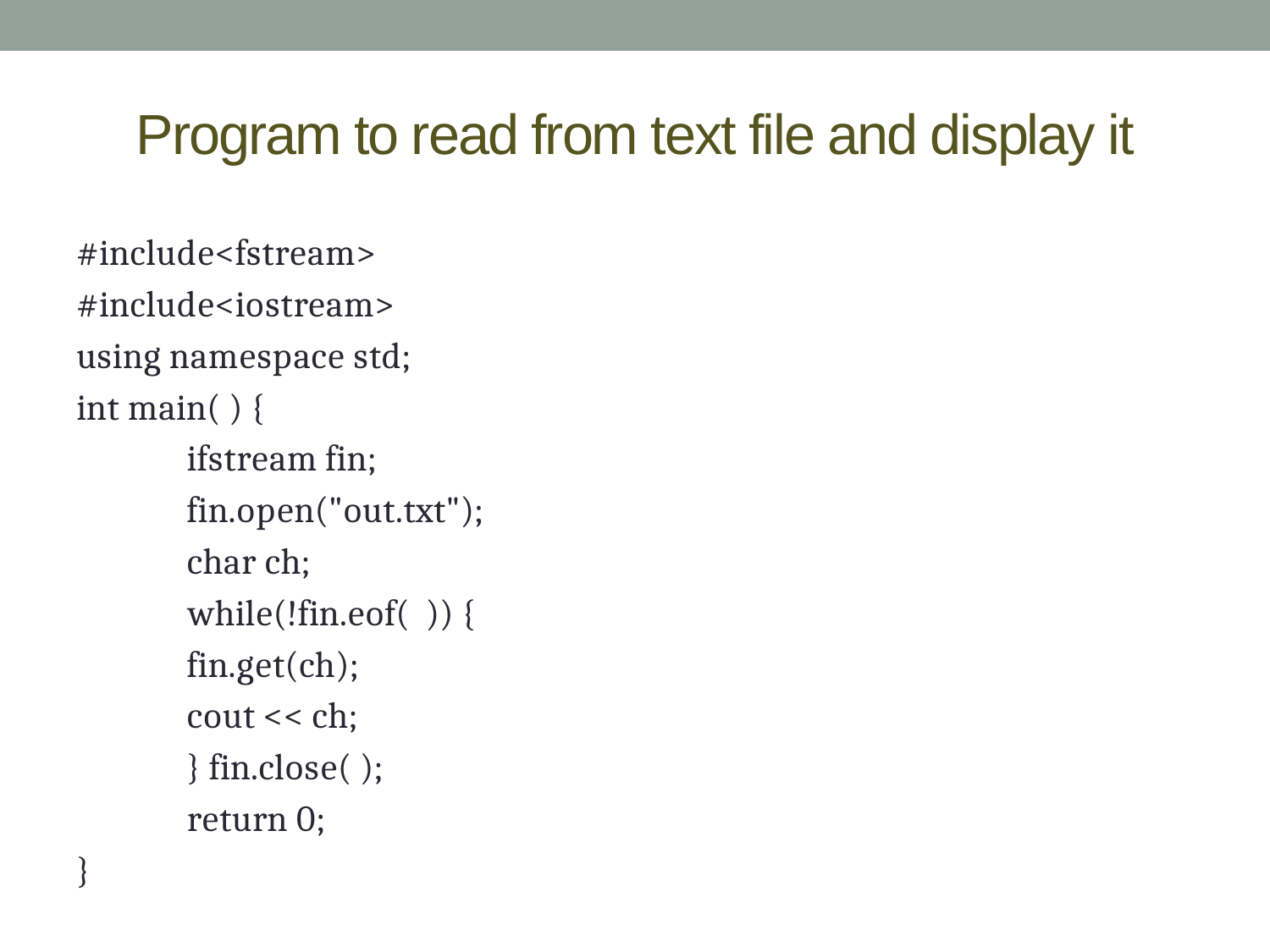

# Program to read from text file and display it
#include<fstream>
#include<iostream>
using namespace std;
int main( ) {
	ifstream fin;
	fin.open("out.txt");
	char ch;
	while(!fin.eof(  )) {
		fin.get(ch);
		cout << ch;
	} fin.close( );
	return 0;
}